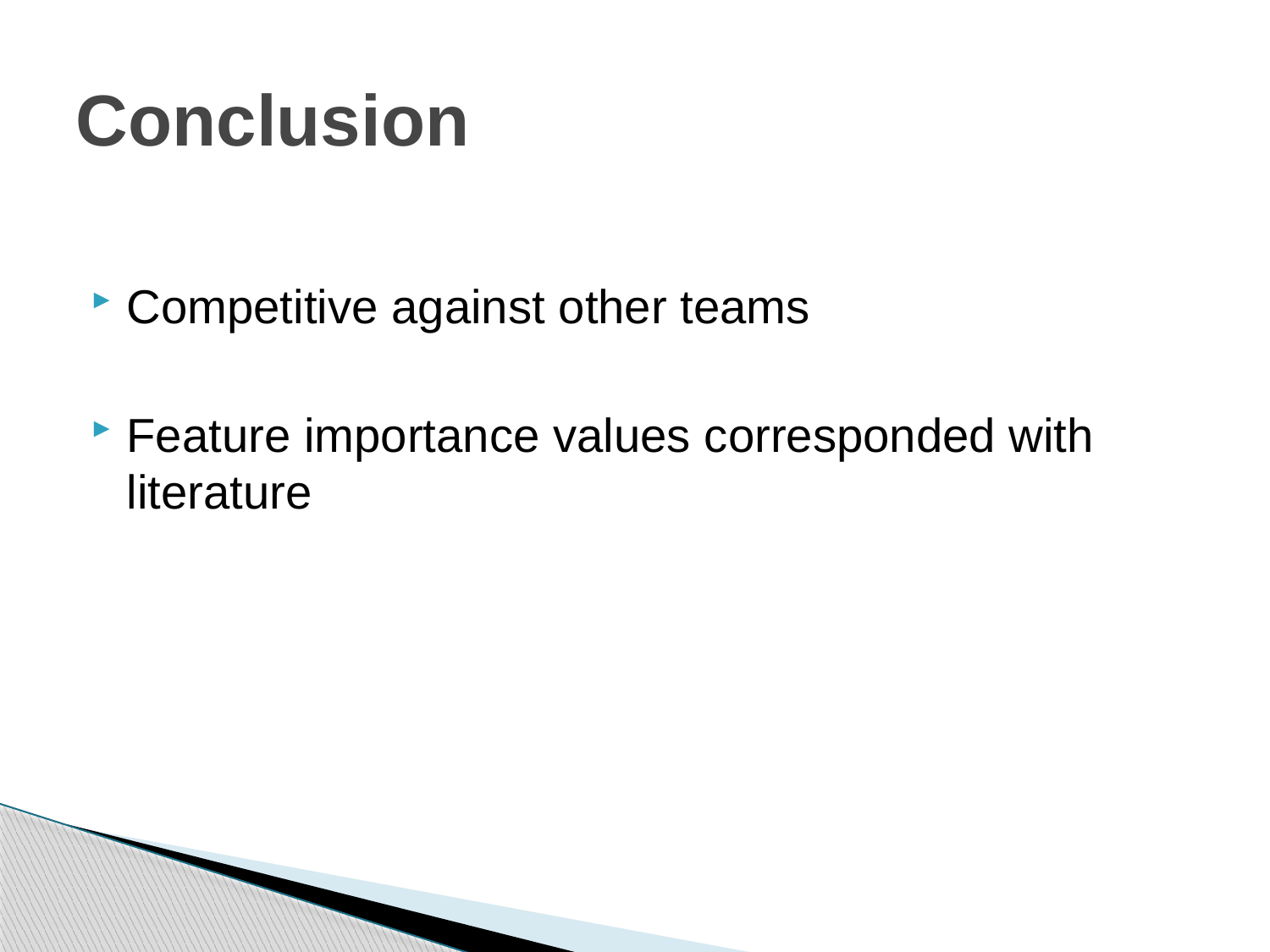

# Conclusion

Competitive against other teams

Feature importance values corresponded with literature